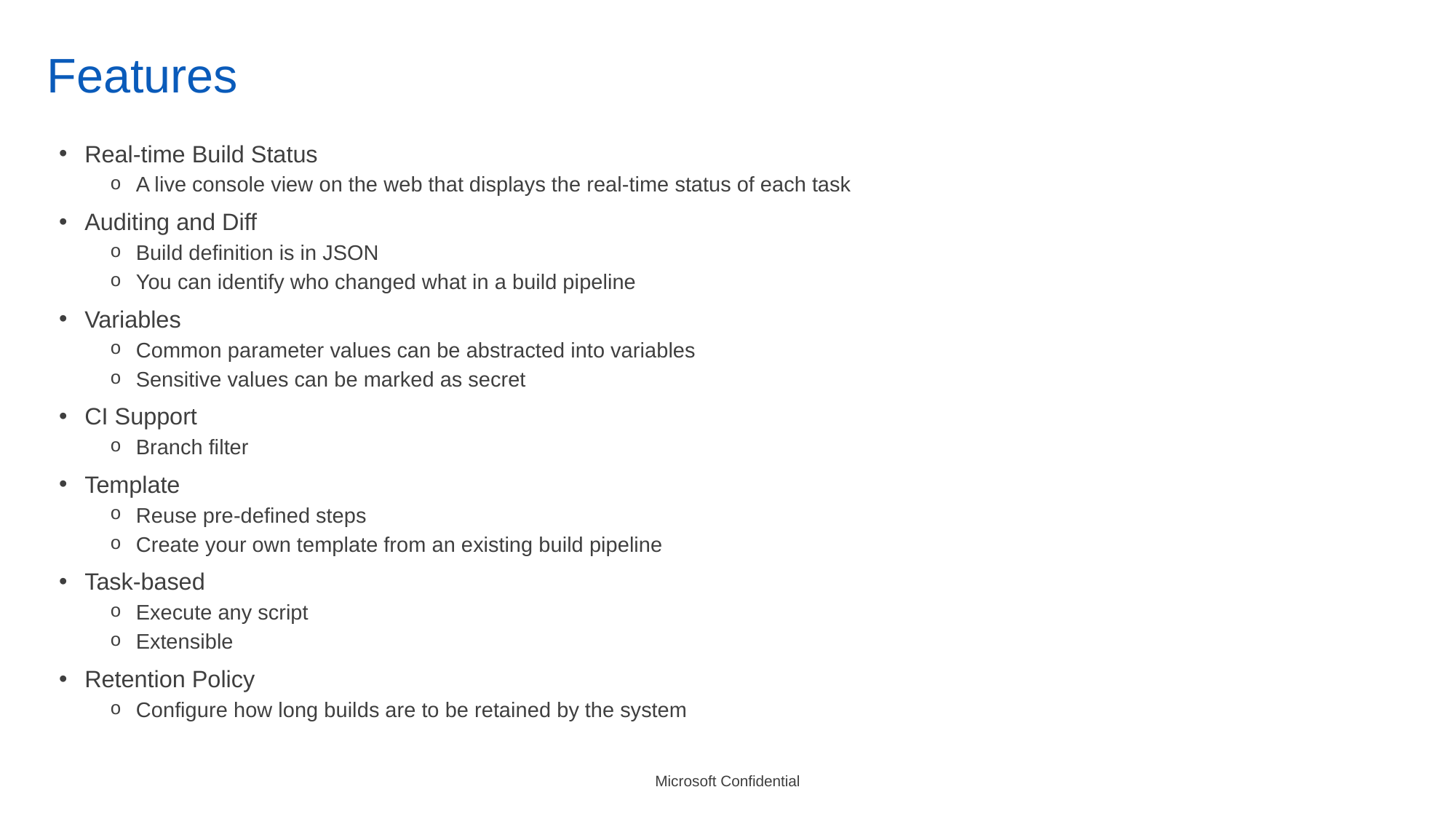

# Features
Real-time Build Status
A live console view on the web that displays the real-time status of each task
Auditing and Diff
Build definition is in JSON
You can identify who changed what in a build pipeline
Variables
Common parameter values can be abstracted into variables
Sensitive values can be marked as secret
CI Support
Branch filter
Template
Reuse pre-defined steps
Create your own template from an existing build pipeline
Task-based
Execute any script
Extensible
Retention Policy
Configure how long builds are to be retained by the system